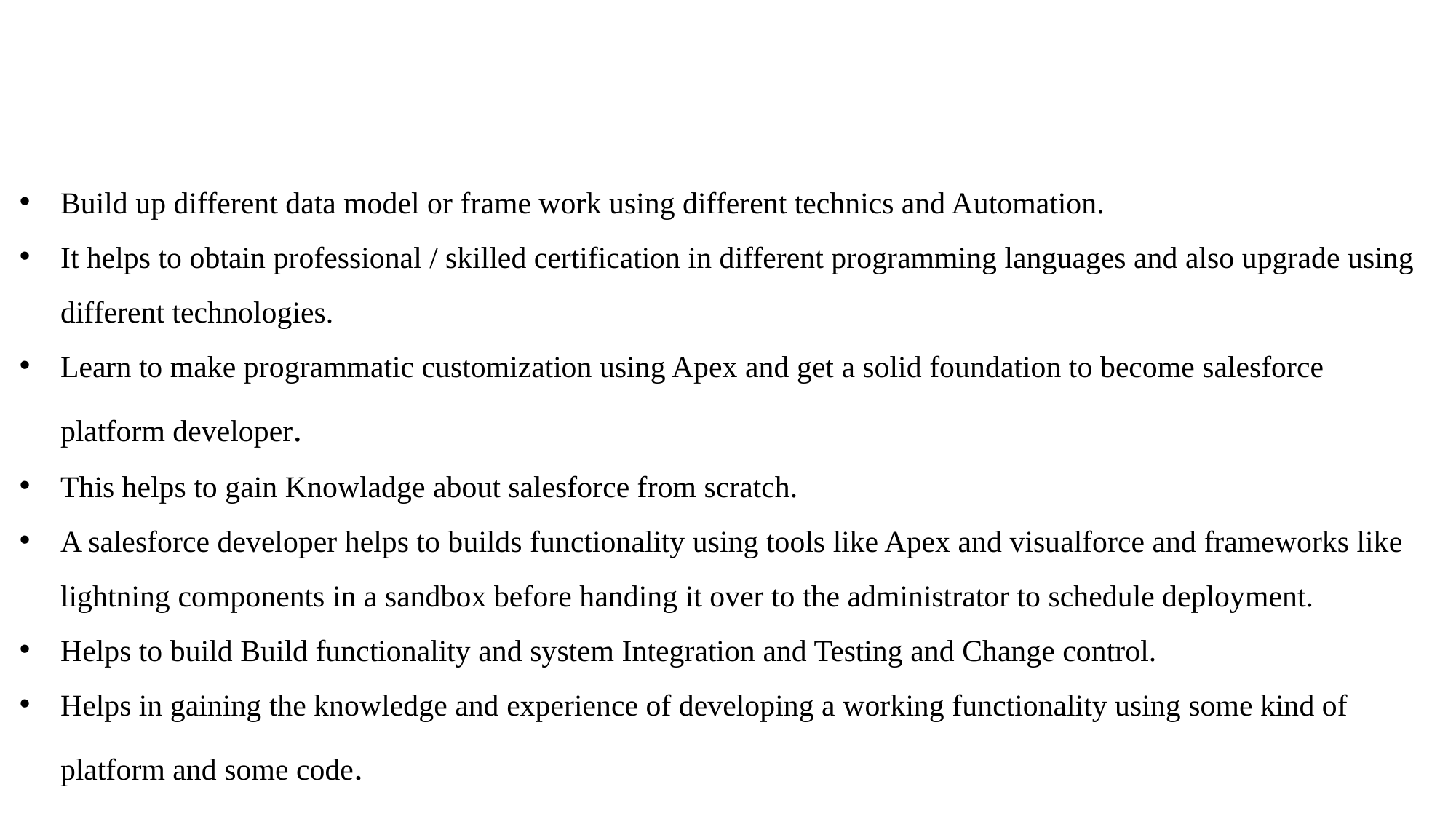

Build up different data model or frame work using different technics and Automation.
It helps to obtain professional / skilled certification in different programming languages and also upgrade using different technologies.
Learn to make programmatic customization using Apex and get a solid foundation to become salesforce platform developer.
This helps to gain Knowladge about salesforce from scratch.
A salesforce developer helps to builds functionality using tools like Apex and visualforce and frameworks like lightning components in a sandbox before handing it over to the administrator to schedule deployment.
Helps to build Build functionality and system Integration and Testing and Change control.
Helps in gaining the knowledge and experience of developing a working functionality using some kind of platform and some code.